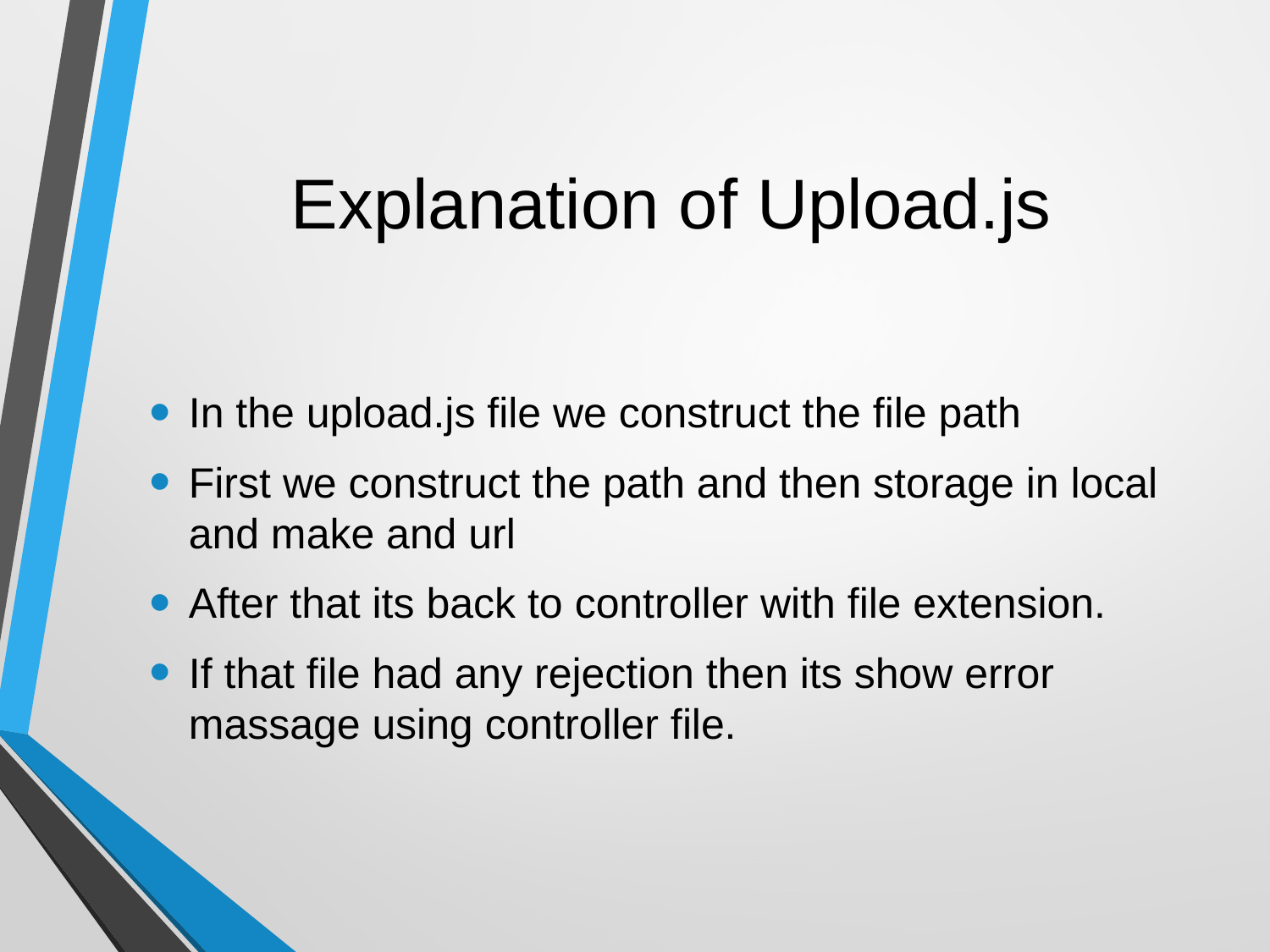

# Explanation of Upload.js
In the upload.js file we construct the file path
First we construct the path and then storage in local and make and url
After that its back to controller with file extension.
If that file had any rejection then its show error massage using controller file.